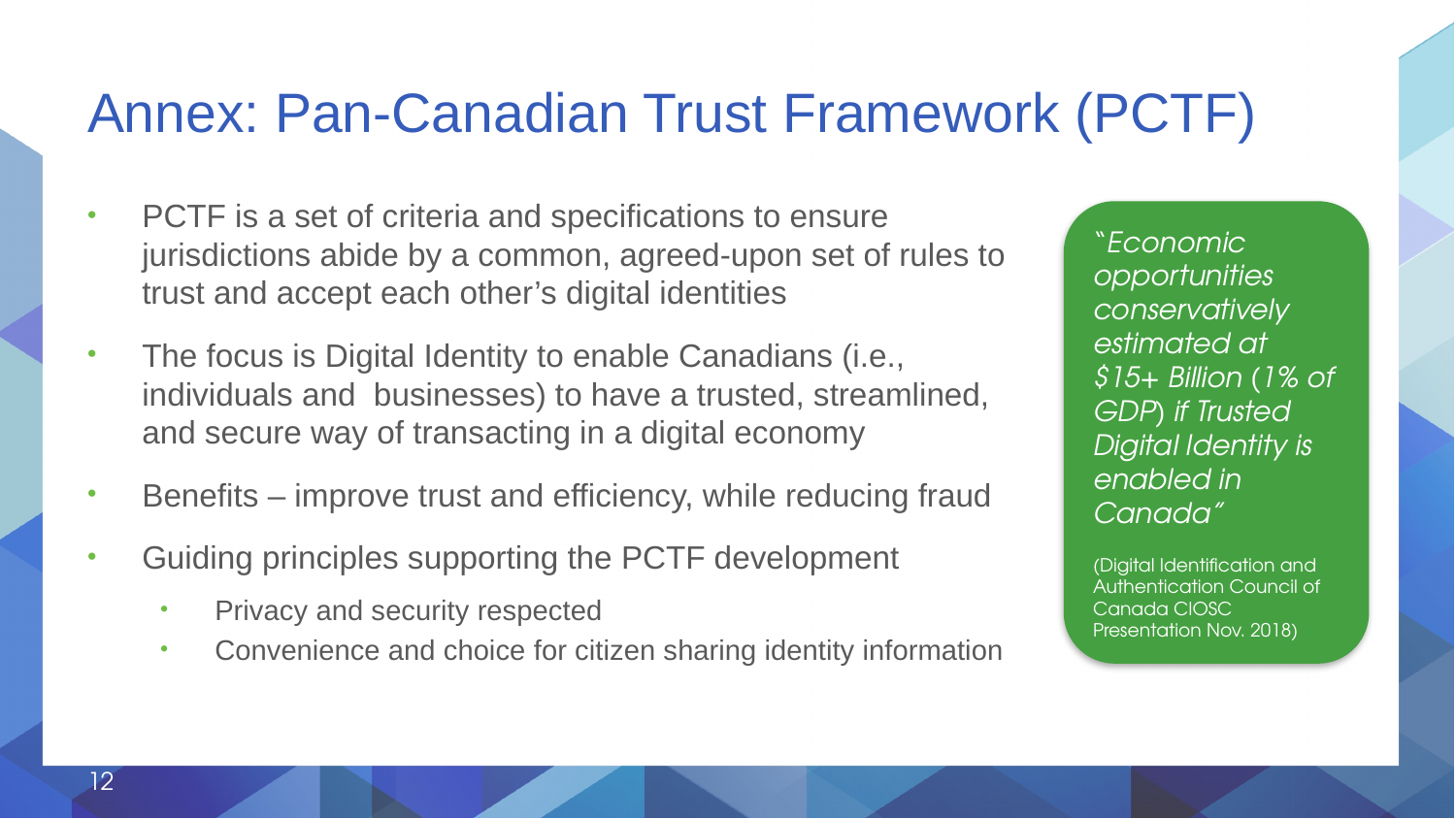

# Annex: Pan-Canadian Trust Framework (PCTF)

PCTF is a set of criteria and specifications to ensure jurisdictions abide by a common, agreed-upon set of rules to trust and accept each other’s digital identities

The focus is Digital Identity to enable Canadians (i.e., individuals and  businesses) to have a trusted, streamlined, and secure way of transacting in a digital economy

Benefits – improve trust and efficiency, while reducing fraud

Guiding principles supporting the PCTF development

Privacy and security respected
Convenience and choice for citizen sharing identity information

“Economic opportunities conservatively estimated at $15+ Billion (1% of GDP) if Trusted Digital Identity is enabled in Canada”

(Digital Identification and Authentication Council of Canada CIOSC Presentation Nov. 2018)
12